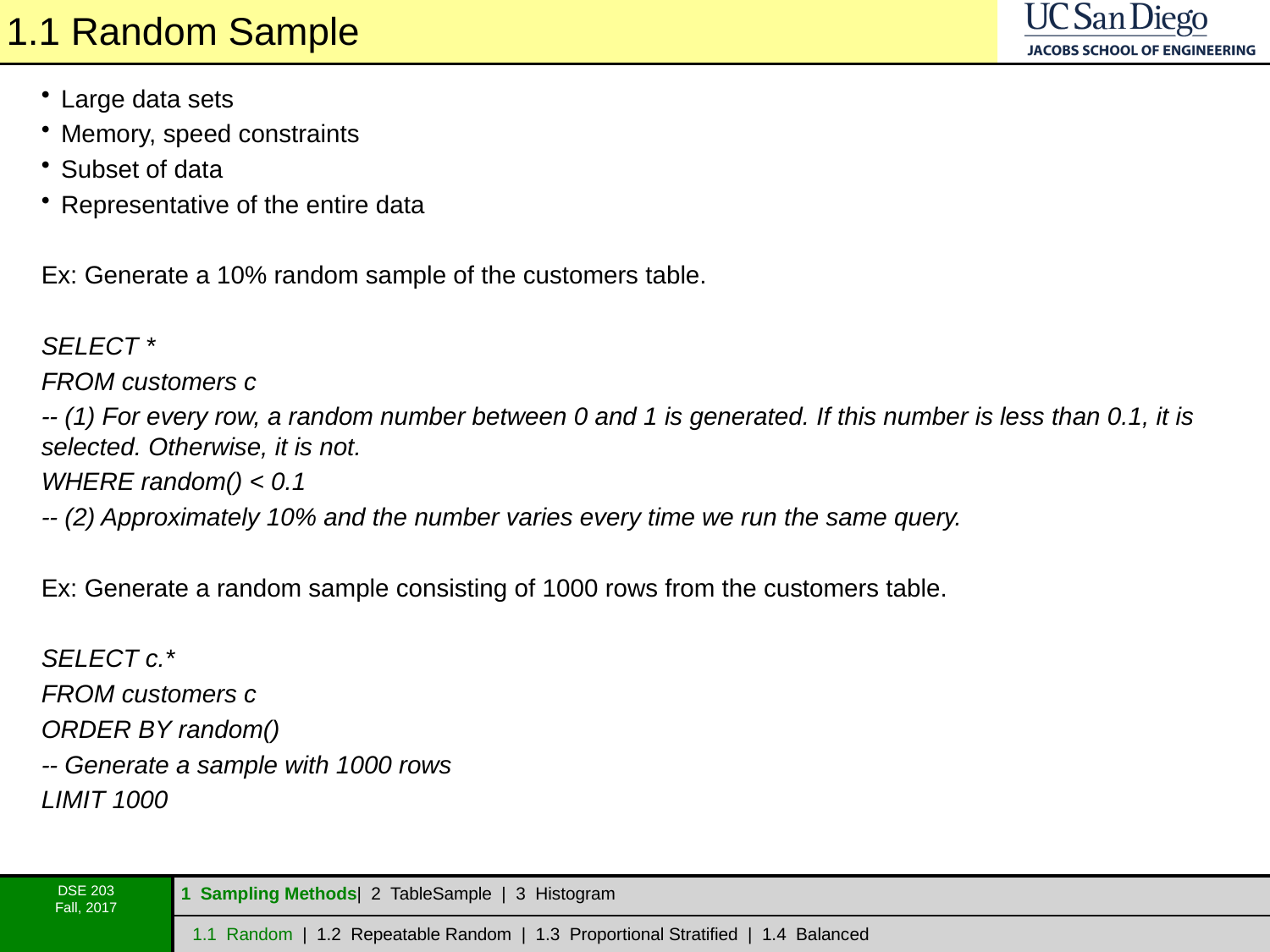

# 1.1 Random Sample
Large data sets
Memory, speed constraints
Subset of data
Representative of the entire data

Ex: Generate a 10% random sample of the customers table.

SELECT *
FROM customers c
-- (1) For every row, a random number between 0 and 1 is generated. If this number is less than 0.1, it is selected. Otherwise, it is not.
WHERE random() < 0.1
-- (2) Approximately 10% and the number varies every time we run the same query.

Ex: Generate a random sample consisting of 1000 rows from the customers table.

SELECT c.*
FROM customers c
ORDER BY random()
-- Generate a sample with 1000 rows
LIMIT 1000
3